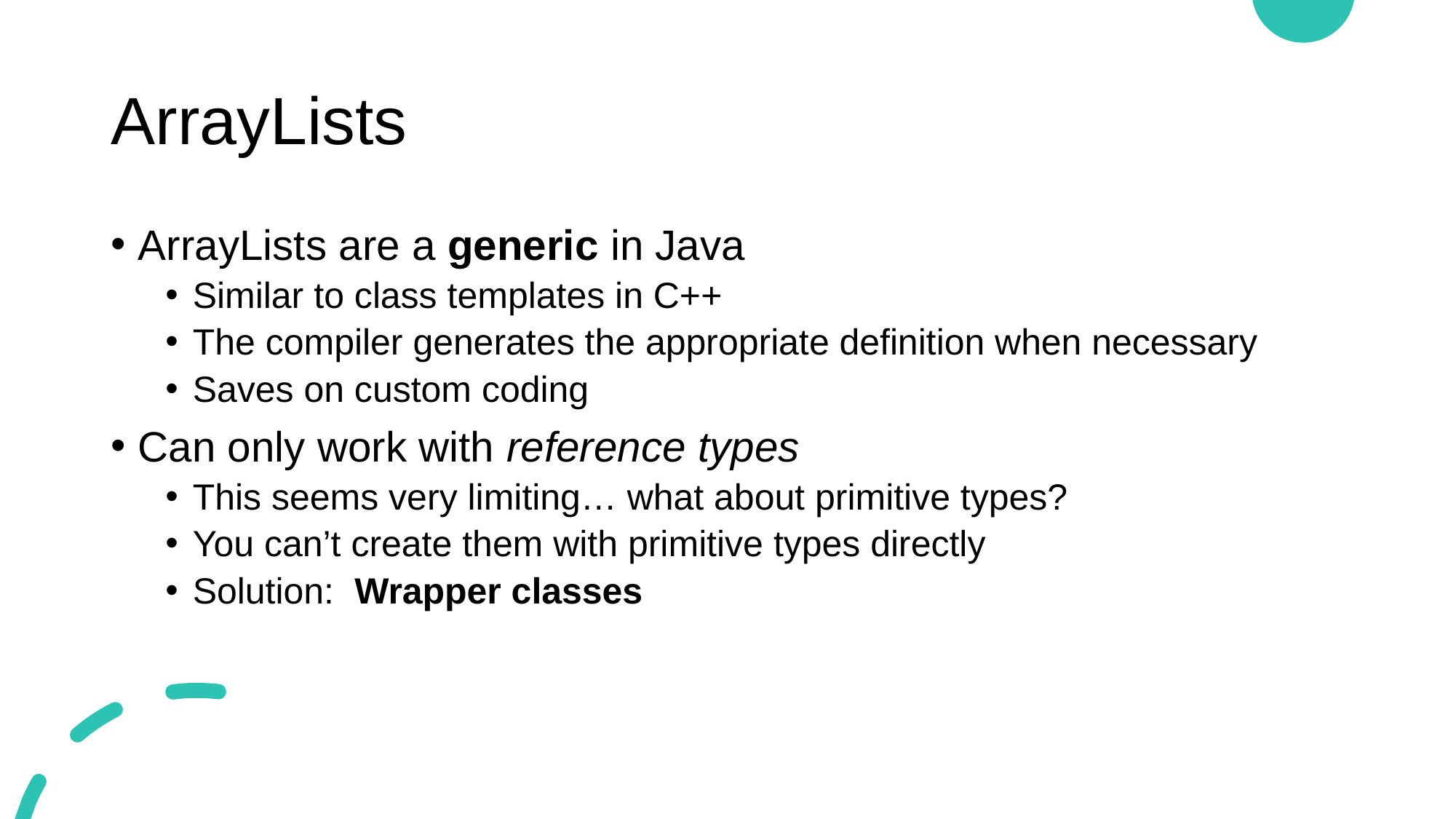

# ArrayLists
ArrayLists are a generic in Java
Similar to class templates in C++
The compiler generates the appropriate definition when necessary
Saves on custom coding
Can only work with reference types
This seems very limiting… what about primitive types?
You can’t create them with primitive types directly
Solution:  Wrapper classes